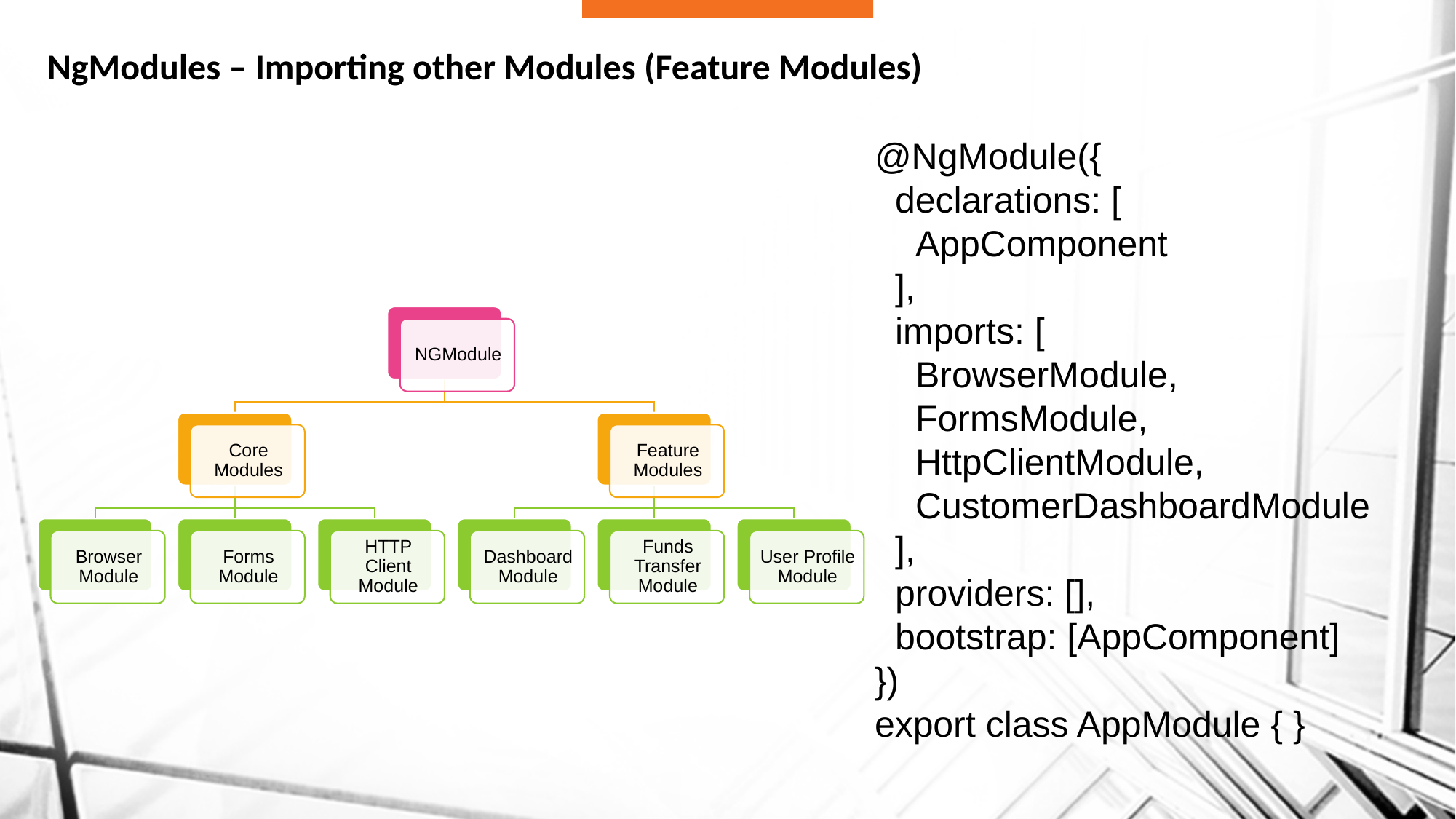

# NgModules – Importing other Modules (Feature Modules)
@NgModule({
  declarations: [
    AppComponent
  ],
  imports: [
    BrowserModule,
    FormsModule,
    HttpClientModule,
    CustomerDashboardModule
  ],
  providers: [],
  bootstrap: [AppComponent]
})
export class AppModule { }
NGModule
Core Modules
Browser Module
Forms Module
HTTP Client Module
Feature Modules
Dashboard Module
Funds Transfer Module
User Profile Module